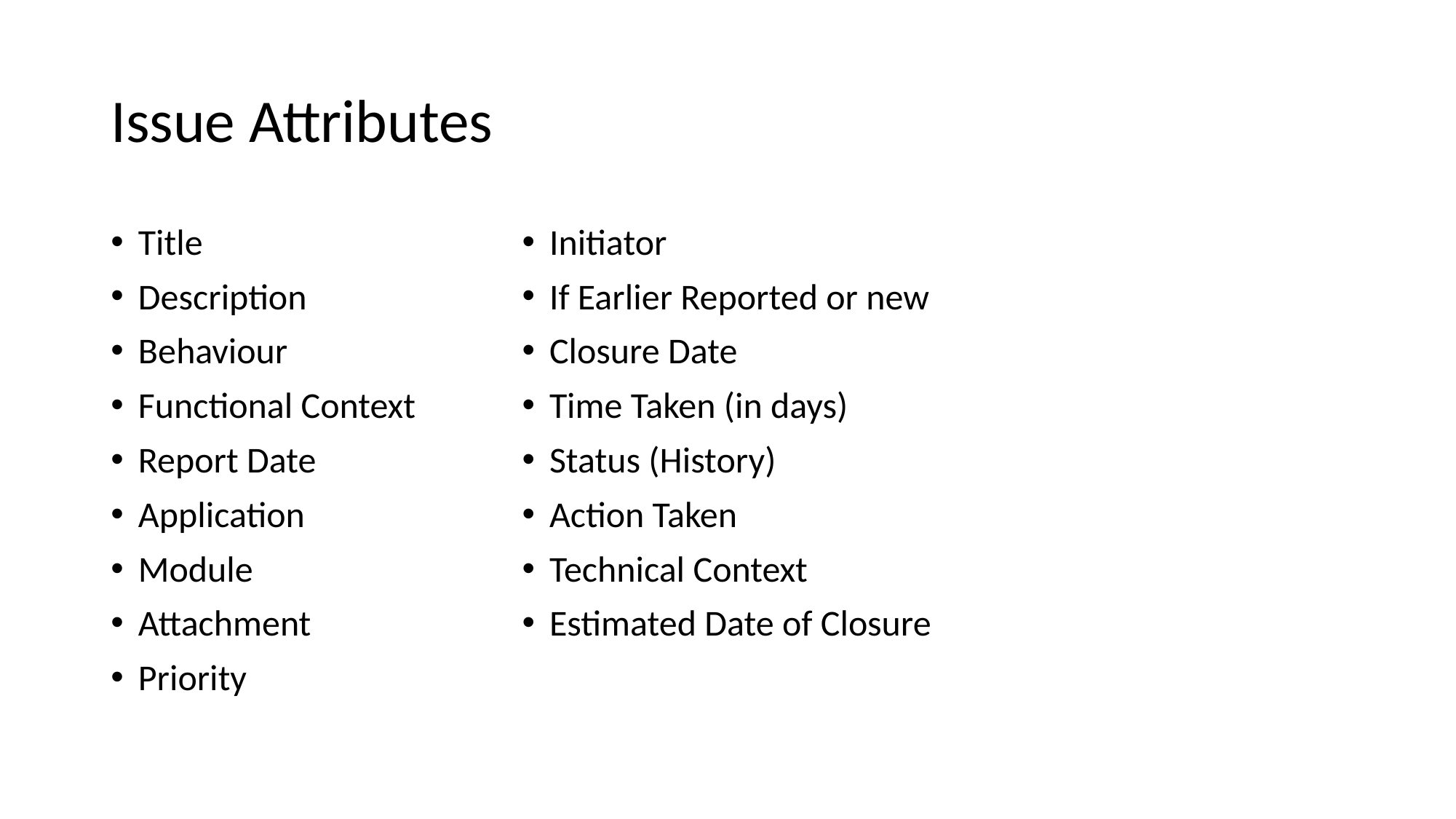

# Issue Attributes
Title
Description
Behaviour
Functional Context
Report Date
Application
Module
Attachment
Priority
Initiator
If Earlier Reported or new
Closure Date
Time Taken (in days)
Status (History)
Action Taken
Technical Context
Estimated Date of Closure